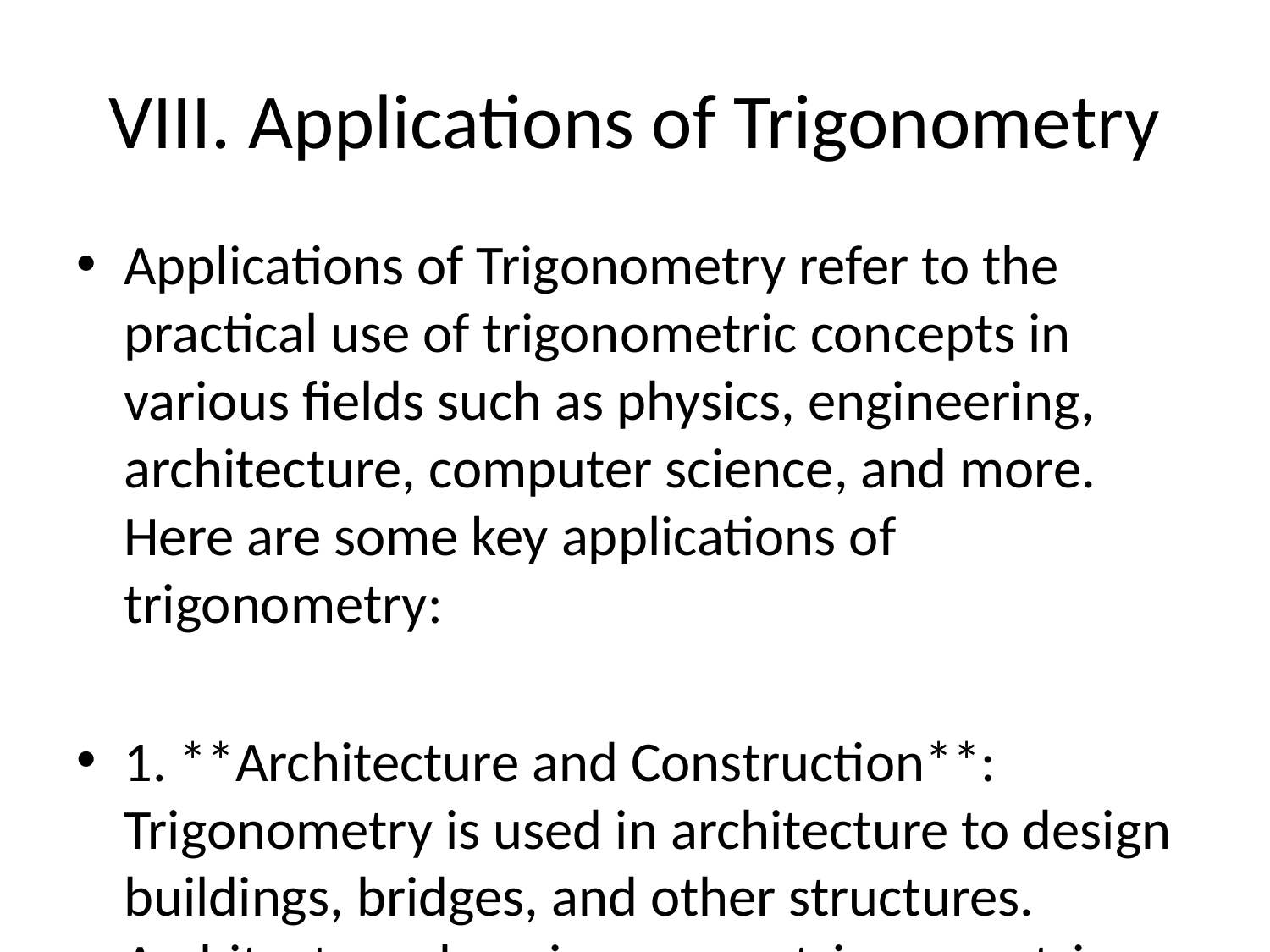

# VIII. Applications of Trigonometry
Applications of Trigonometry refer to the practical use of trigonometric concepts in various fields such as physics, engineering, architecture, computer science, and more. Here are some key applications of trigonometry:

1. **Architecture and Construction**: Trigonometry is used in architecture to design buildings, bridges, and other structures. Architects and engineers use trigonometric concepts such as sine, cosine, and tangent to calculate angles, distances, and heights in order to create accurate and safe structures.

2. **Navigation**: Trigonometry is essential for navigation both on land and sea. Sailors and pilots use trigonometric functions to calculate distances, direction, and speed when navigating through water or air. GPS systems also utilize trigonometry to determine positioning coordinates.

3. **Physics**: Trigonometry plays a crucial role in physics, especially in the fields of mechanics and waves. Concepts like simple harmonic motion, wave propagation, and angular motion all rely on trigonometric functions to describe and analyze physical phenomena.

4. **Engineering**: Engineers use trigonometry extensively in various disciplines such as civil, mechanical, electrical, and aerospace engineering. Trigonometric functions are used to analyze forces, stresses, vibrations, electricity, and other variables in the design and construction of machines, structures, and systems.

5. **Computer Graphics**: Trigonometry is fundamental in computer graphics and game development. Algorithms that create 2D and 3D graphics, animations, and simulations rely heavily on trigonometric functions to calculate positions, rotations, and perspectives of objects in a virtual space.

6. **Surveying and Cartography**: Trigonometry is applied in surveying and cartography to measure land, map out terrain, and create accurate geographic representations. Surveyors use trigonometric principles to determine distances and angles between points on the Earth's surface.

7. **Music and Acoustics**: Trigonometry is used in the analysis of sound waves, frequencies, and musical tones. Mathematical relationships based on trigonometric functions help in understanding the properties of musical intervals, harmonics, and resonance.

8. **Optics and Astronomy**: Trigonometry is crucial in optics to study light rays, lenses, mirrors, and other optical devices. In astronomy, trigonometric methods are employed to calculate distances between celestial bodies, determine angles of inclination, and predict celestial events.

In conclusion, the applications of trigonometry are vast and diverse, impacting a wide range of fields and industries by providing mathematical tools to solve real-world problems and enhance our understanding of the physical world.